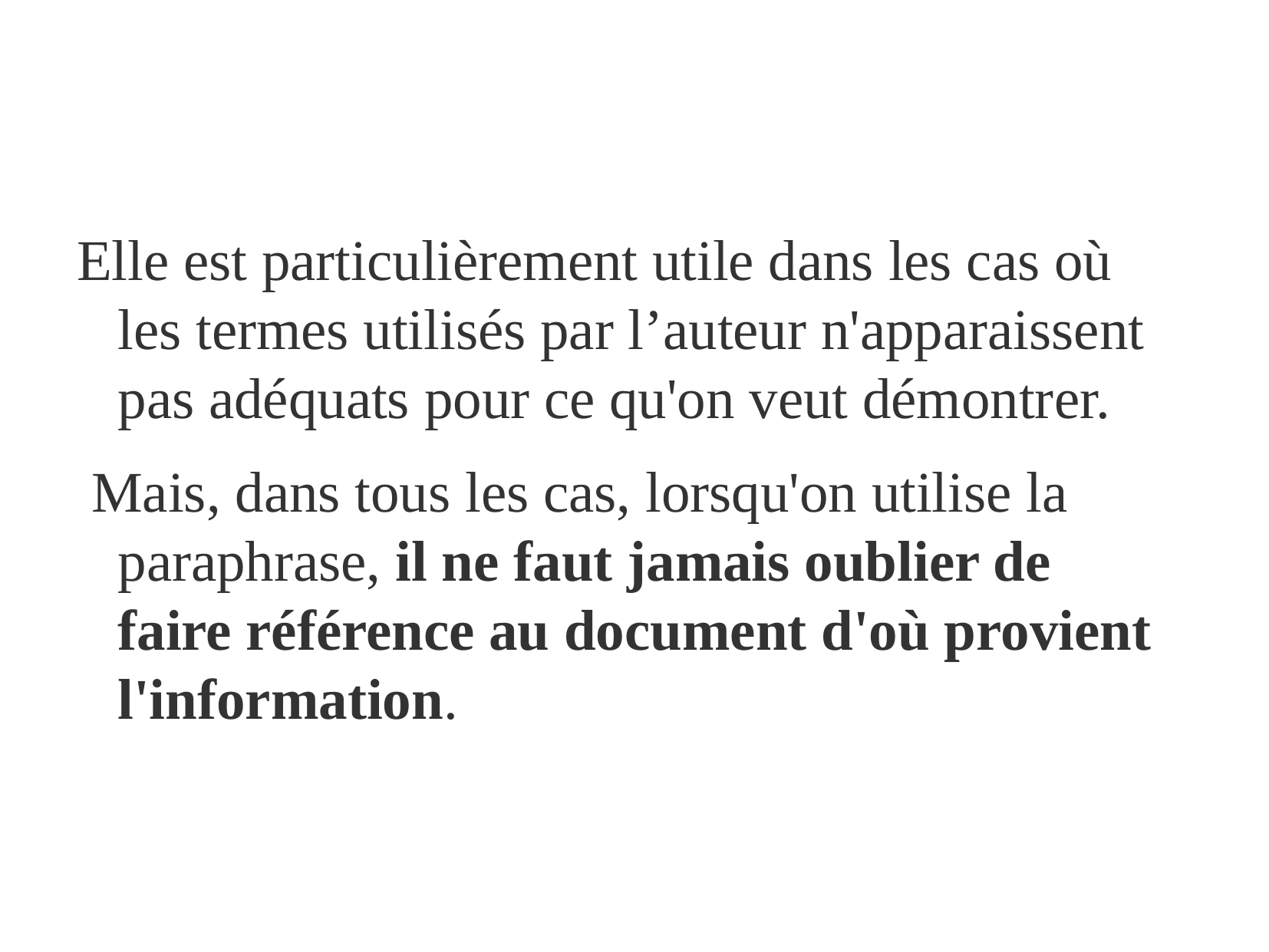

Qu'est-ce qu'une paraphrase ?
Elle est particulièrement utile dans les cas où les termes utilisés par l’auteur n'apparaissent pas adéquats pour ce qu'on veut démontrer.
 Mais, dans tous les cas, lorsqu'on utilise la paraphrase, il ne faut jamais oublier de faire référence au document d'où provient l'information.